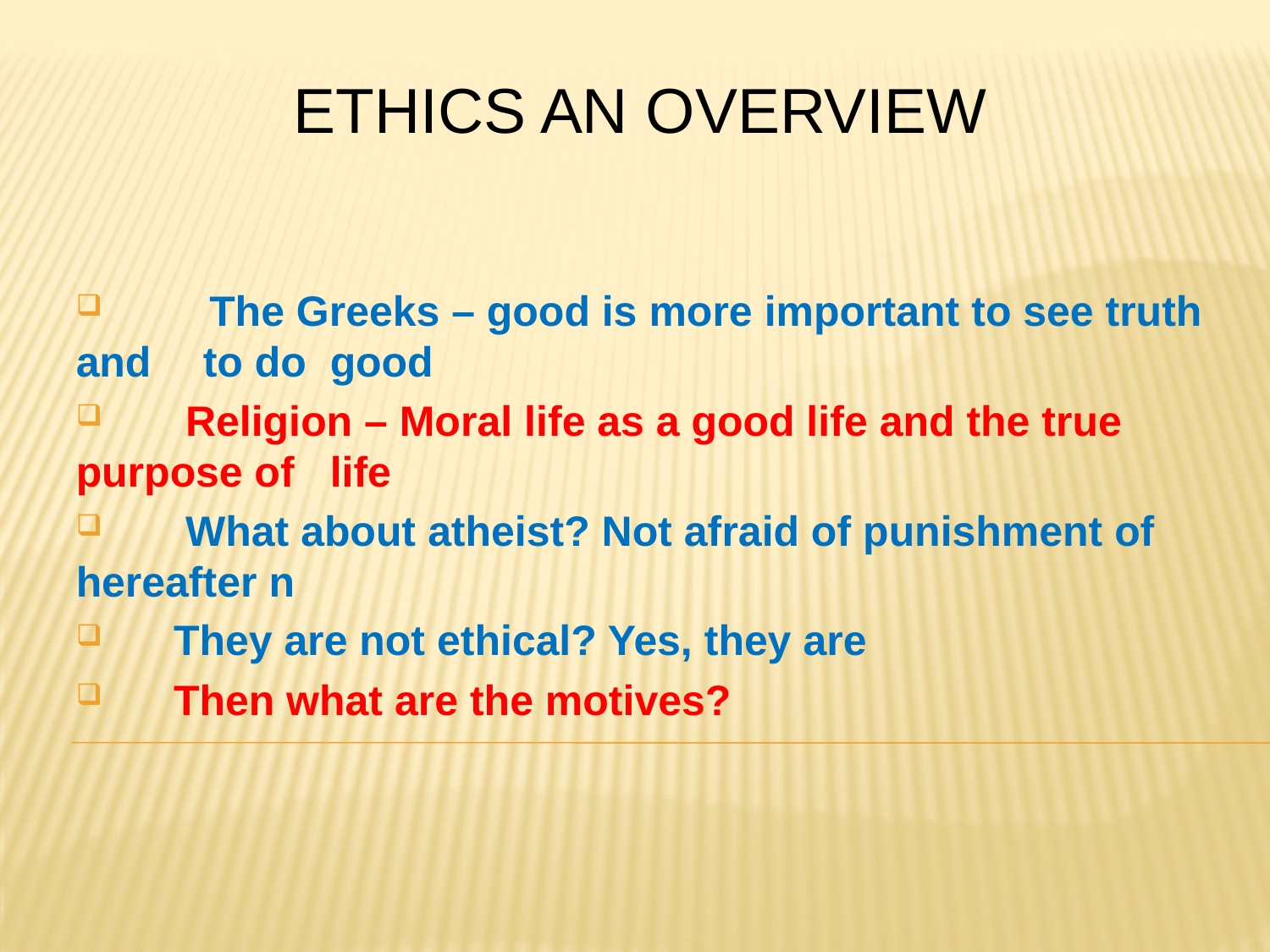

# ETHICS AN OVERVIEW
         The Greeks – good is more important to see truth 	and 	to do 	good
       Religion – Moral life as a good life and the true 	purpose of 	life
       What about atheist? Not afraid of punishment of 	hereafter n
      They are not ethical? Yes, they are
      Then what are the motives?